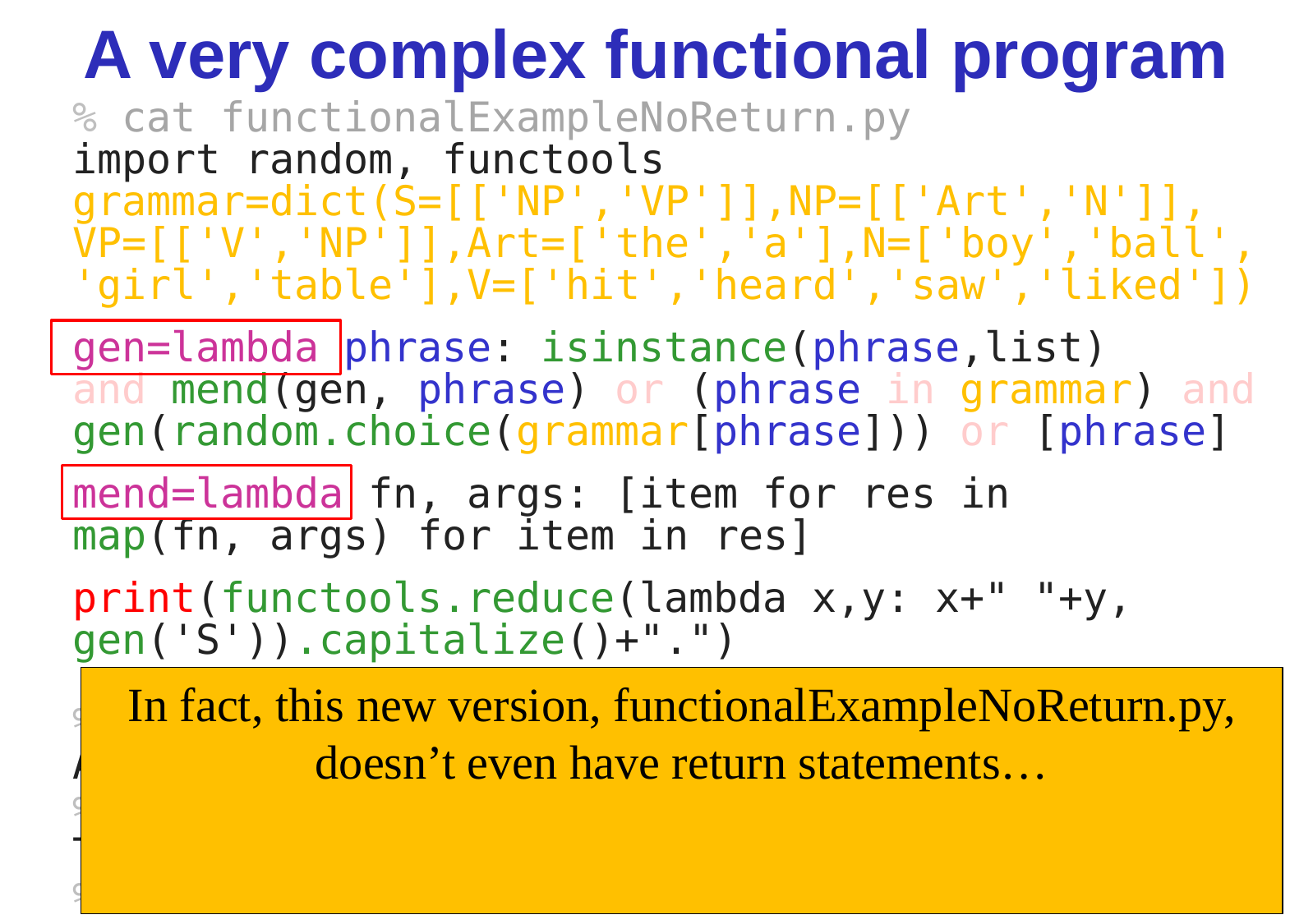

A very complex functional program
% cat functionalExampleNoReturn.py
import random, functools
grammar=dict(S=[['NP','VP']],NP=[['Art','N']], VP=[['V','NP']],Art=['the','a'],N=['boy','ball','girl','table'],V=['hit','heard','saw','liked'])
gen=lambda phrase: isinstance(phrase,list)    and mend(gen, phrase) or (phrase in grammar) and gen(random.choice(grammar[phrase])) or [phrase]
mend=lambda fn, args: [item for res in     map(fn, args) for item in res]
print(functools.reduce(lambda x,y: x+" "+y, gen('S')).capitalize()+".")

% python3 functionalExampleNoReturn.py
A ball hit the girl.
% python3 functionalExampleNoReturn.py
The boy saw the boy.
%

In fact, this new version, functionalExampleNoReturn.py, doesn’t even have return statements…
%

%